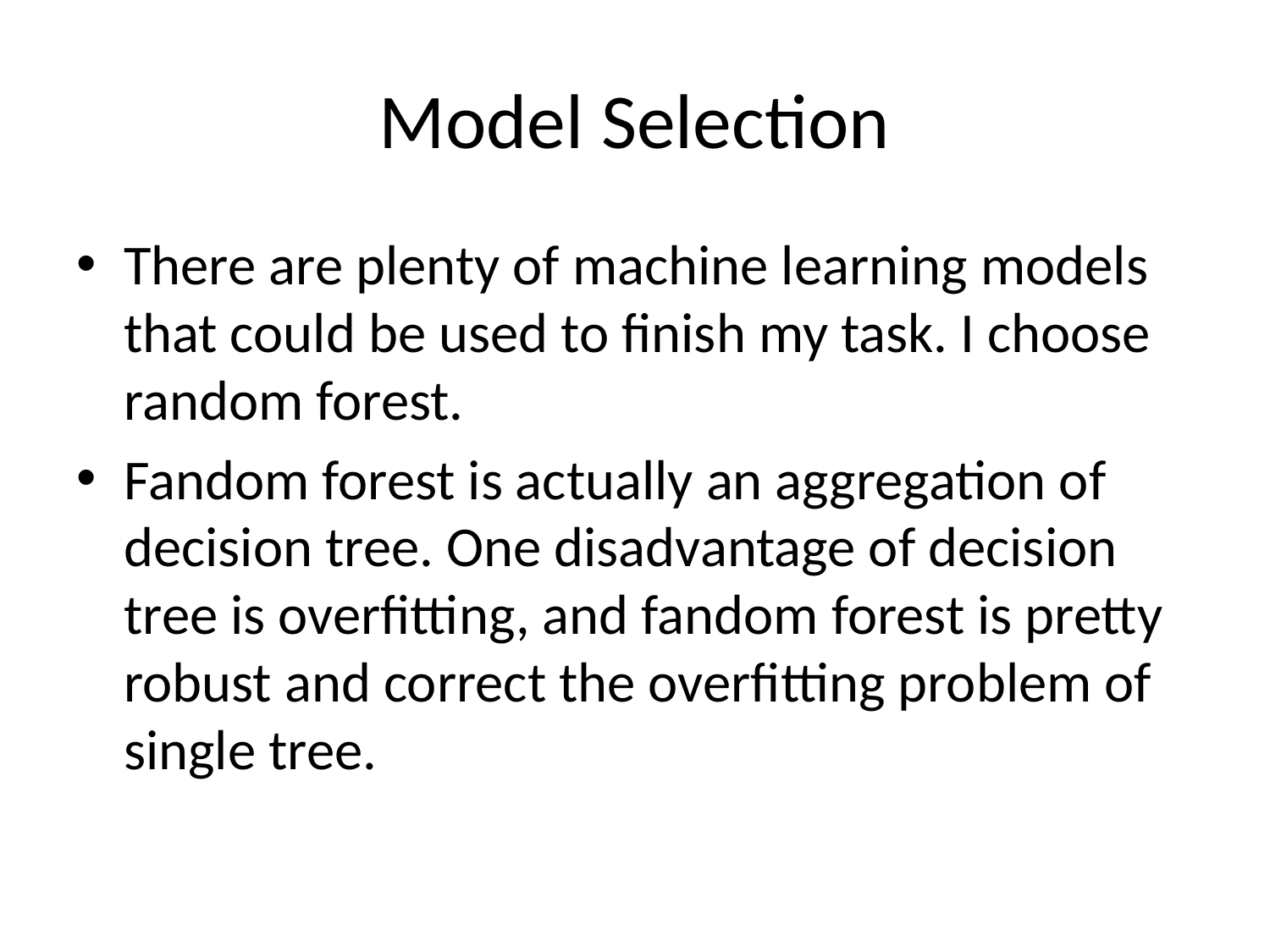

# Model Selection
There are plenty of machine learning models that could be used to finish my task. I choose random forest.
Fandom forest is actually an aggregation of decision tree. One disadvantage of decision tree is overfitting, and fandom forest is pretty robust and correct the overfitting problem of single tree.